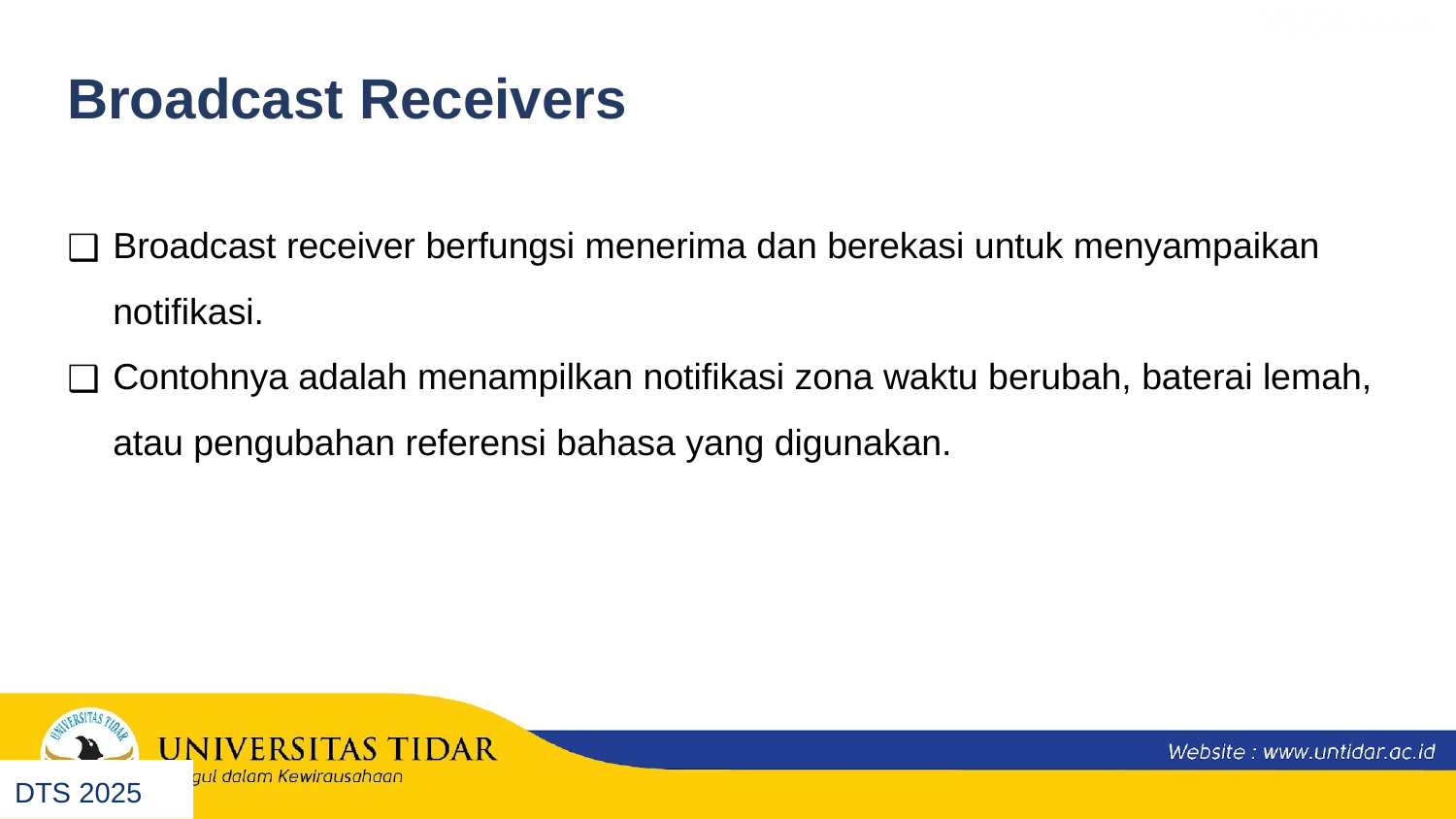

Broadcast Receivers
Broadcast receiver berfungsi menerima dan berekasi untuk menyampaikan notifikasi.
Contohnya adalah menampilkan notifikasi zona waktu berubah, baterai lemah, atau pengubahan referensi bahasa yang digunakan.
DTS 2025